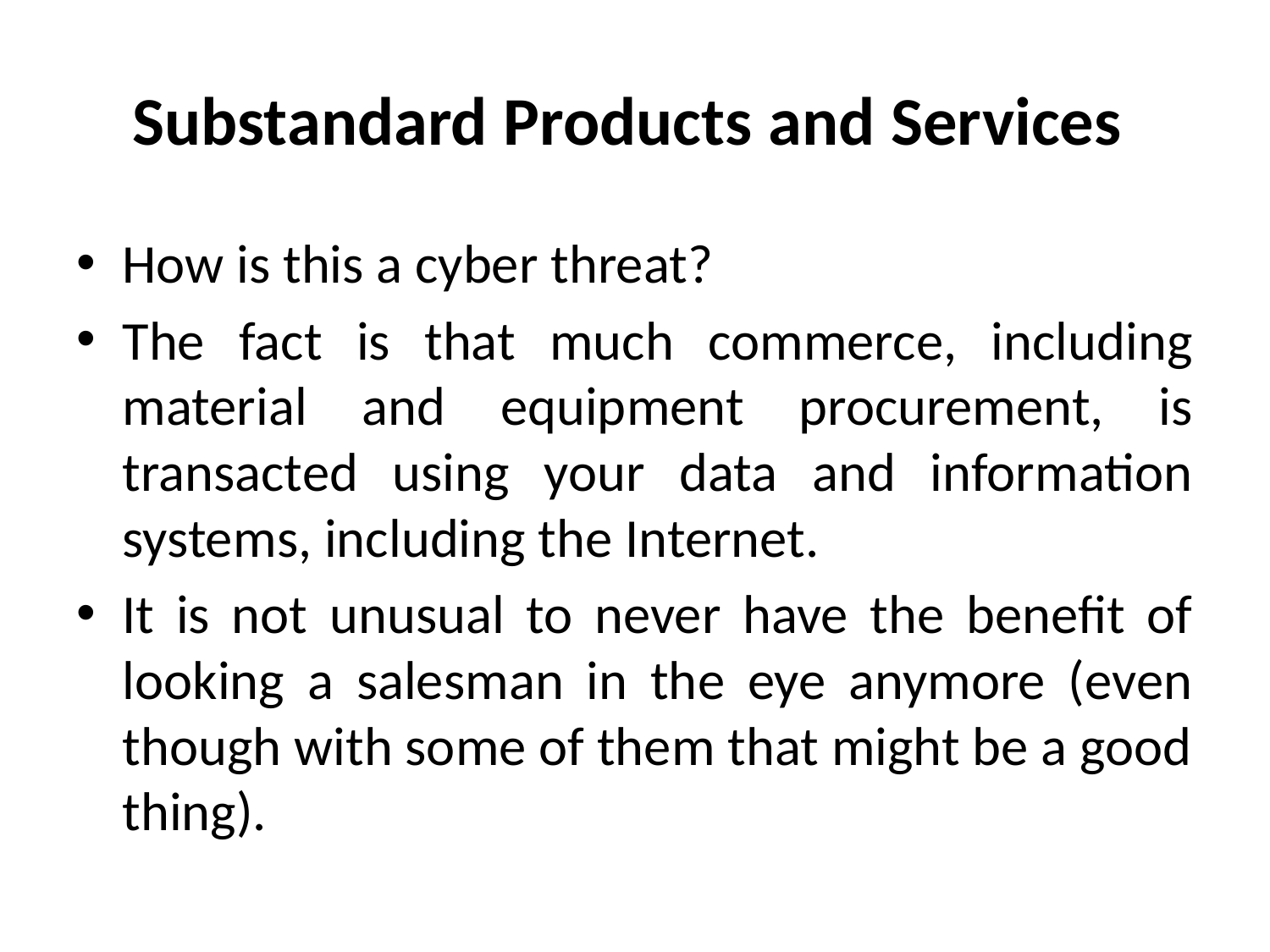

# Substandard Products and Services
How is this a cyber threat?
The fact is that much commerce, including material and equipment procurement, is transacted using your data and information systems, including the Internet.
It is not unusual to never have the benefit of looking a salesman in the eye anymore (even though with some of them that might be a good thing).